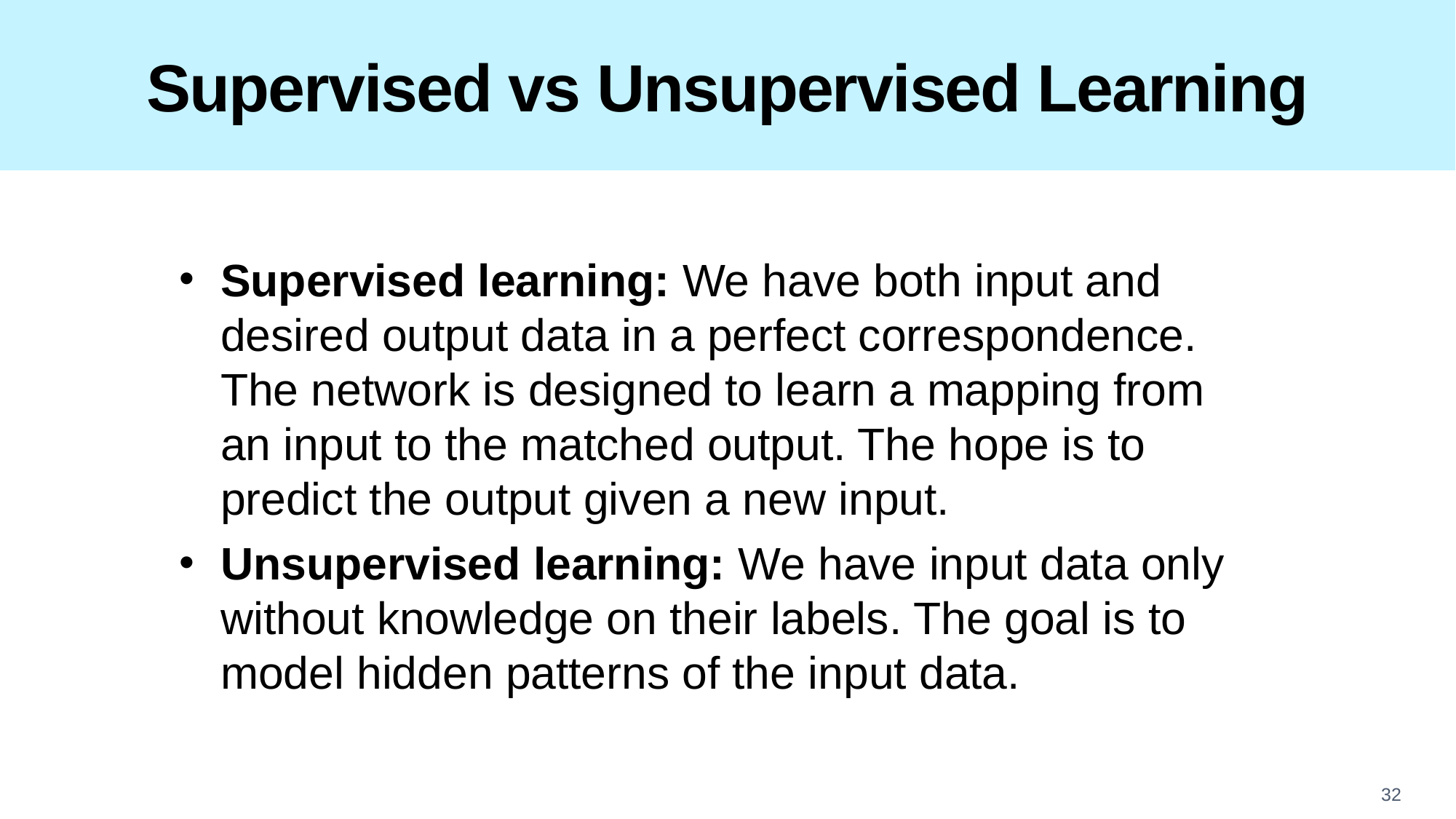

# Supervised vs Unsupervised Learning
Supervised learning: We have both input and desired output data in a perfect correspondence. The network is designed to learn a mapping from an input to the matched output. The hope is to predict the output given a new input.
Unsupervised learning: We have input data only without knowledge on their labels. The goal is to model hidden patterns of the input data.
32